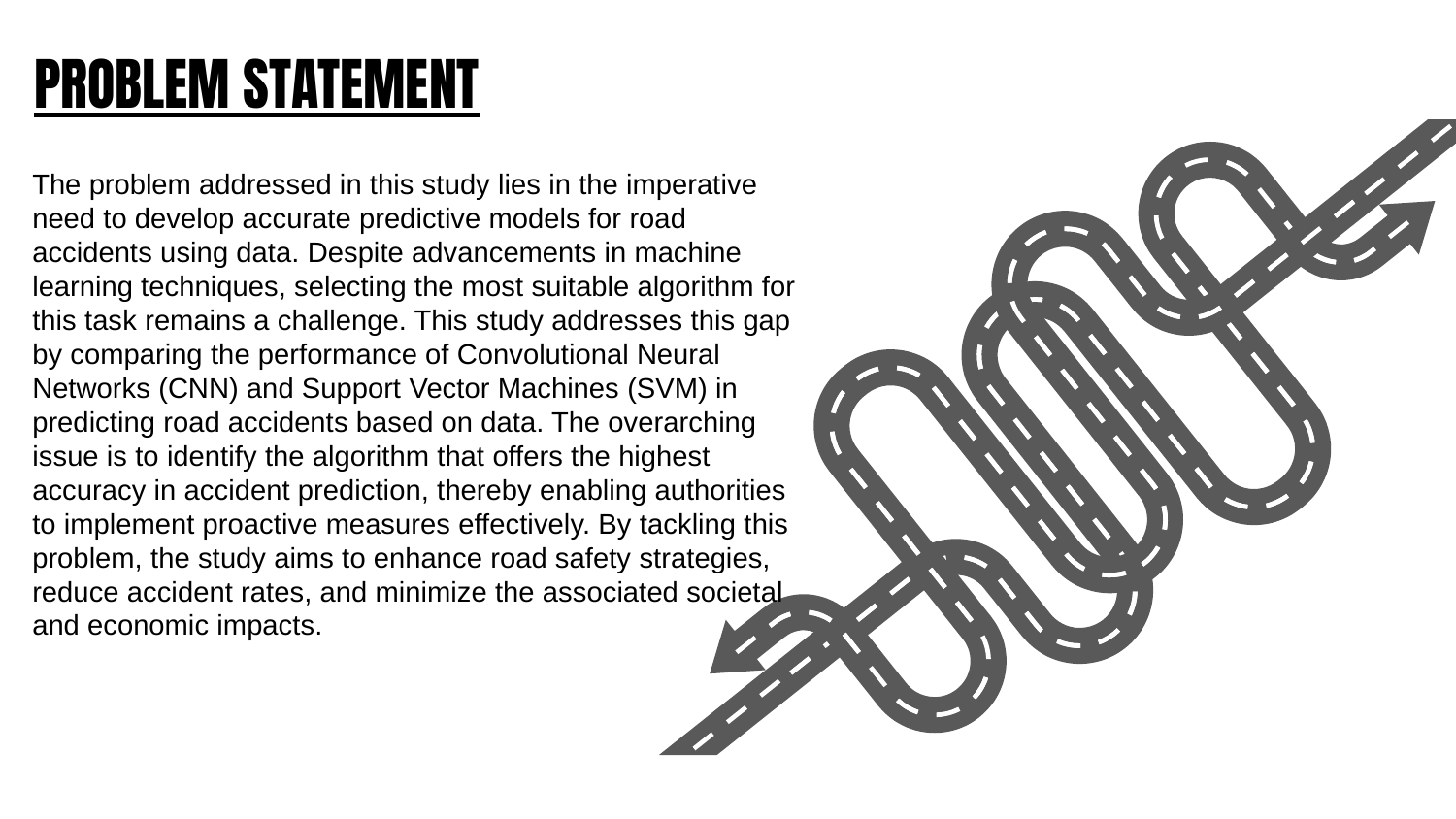

# PROBLEM STATEMENT

The problem addressed in this study lies in the imperative need to develop accurate predictive models for road accidents using data. Despite advancements in machine learning techniques, selecting the most suitable algorithm for this task remains a challenge. This study addresses this gap by comparing the performance of Convolutional Neural Networks (CNN) and Support Vector Machines (SVM) in predicting road accidents based on data. The overarching issue is to identify the algorithm that offers the highest accuracy in accident prediction, thereby enabling authorities to implement proactive measures effectively. By tackling this problem, the study aims to enhance road safety strategies, reduce accident rates, and minimize the associated societal and economic impacts.